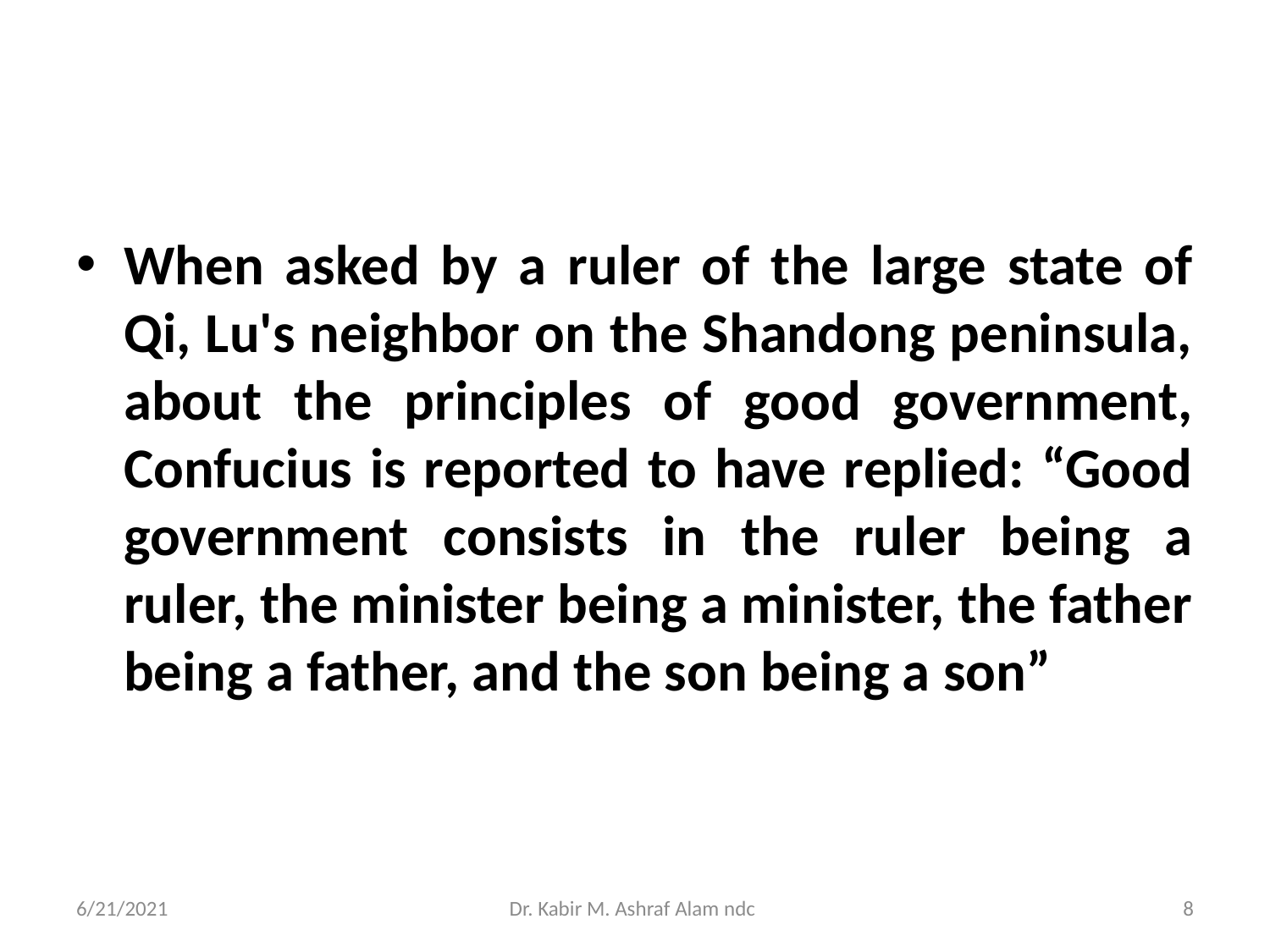

#
When asked by a ruler of the large state of Qi, Lu's neighbor on the Shandong peninsula, about the principles of good government, Confucius is reported to have replied: “Good government consists in the ruler being a ruler, the minister being a minister, the father being a father, and the son being a son”

6/21/2021
Dr. Kabir M. Ashraf Alam ndc
8